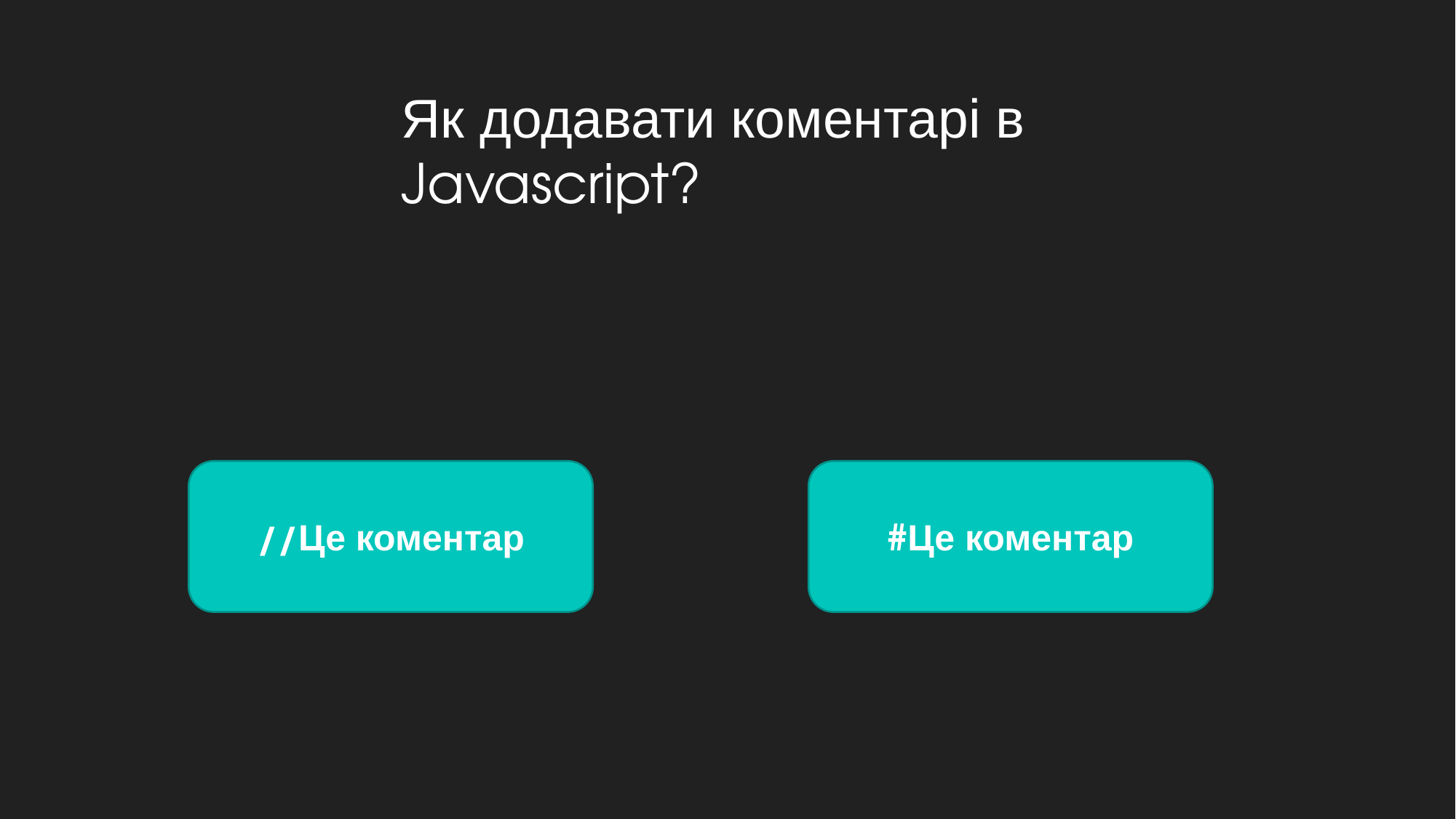

Як додавати коментарі в Javascript?
//Це коментар
#Це коментар